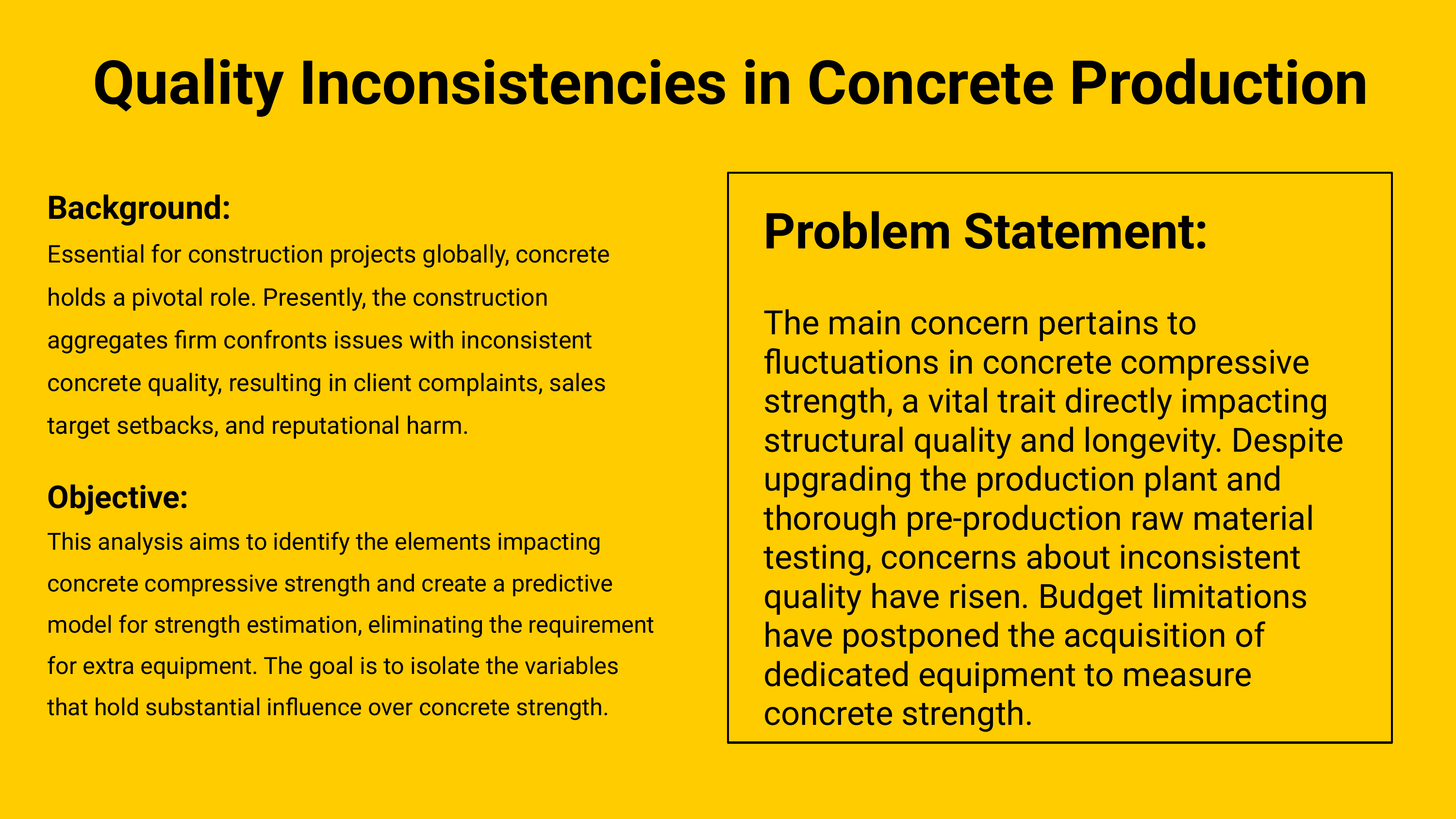

# Quality Inconsistencies in Concrete Production

Background:
Essential for construction projects globally, concrete holds a pivotal role. Presently, the construction aggregates firm confronts issues with inconsistent concrete quality, resulting in client complaints, sales target setbacks, and reputational harm.
Problem Statement:

The main concern pertains to fluctuations in concrete compressive strength, a vital trait directly impacting structural quality and longevity. Despite upgrading the production plant and thorough pre-production raw material testing, concerns about inconsistent quality have risen. Budget limitations have postponed the acquisition of dedicated equipment to measure concrete strength.
Objective:
This analysis aims to identify the elements impacting concrete compressive strength and create a predictive model for strength estimation, eliminating the requirement for extra equipment. The goal is to isolate the variables that hold substantial influence over concrete strength.